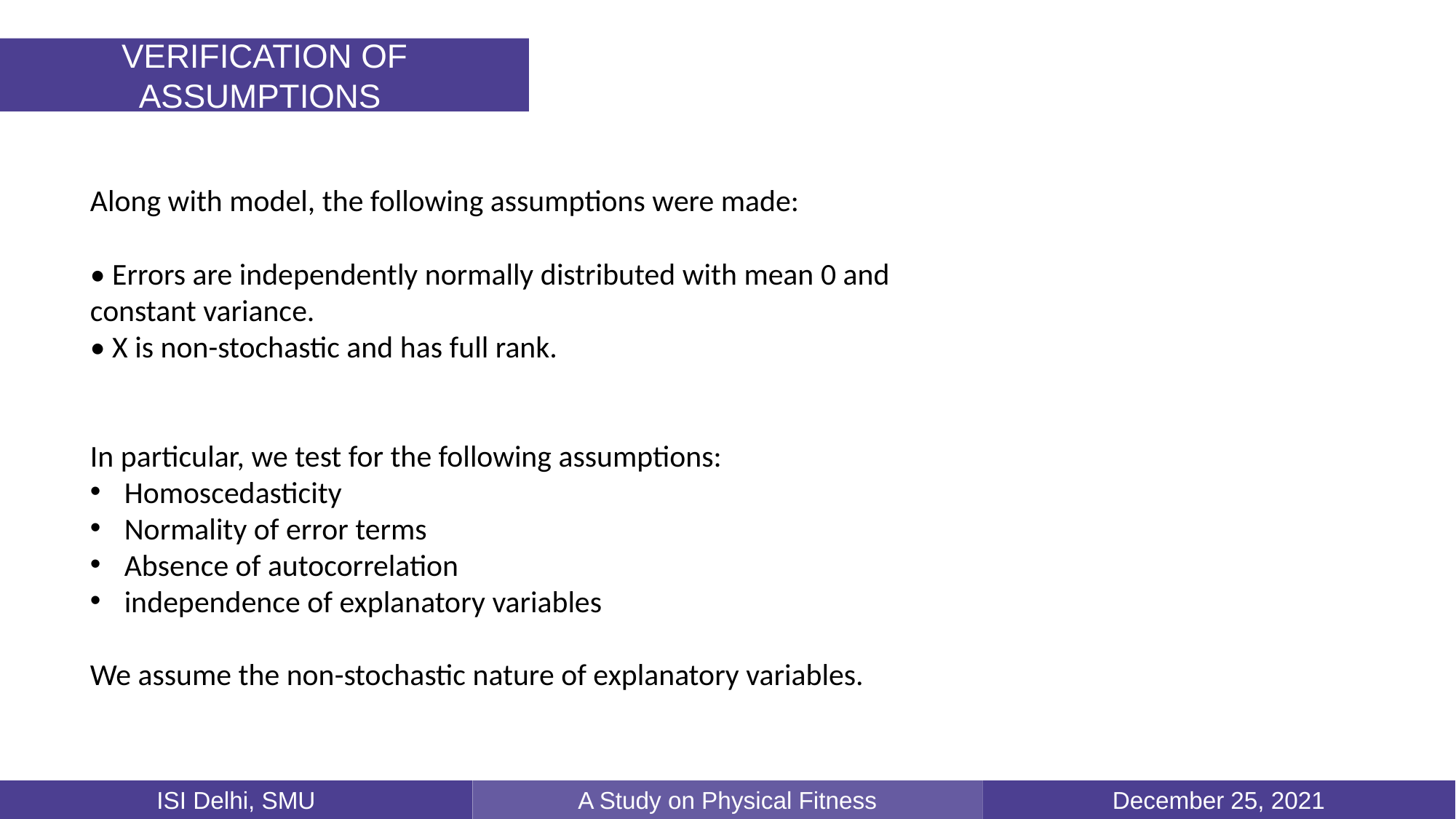

VERIFICATION OF ASSUMPTIONS
Along with model, the following assumptions were made:

• Errors are independently normally distributed with mean 0 and constant variance.
• X is non-stochastic and has full rank.

In particular, we test for the following assumptions:
Homoscedasticity
Normality of error terms
Absence of autocorrelation
independence of explanatory variables

We assume the non-stochastic nature of explanatory variables.
ISI Delhi, SMU
A Study on Physical Fitness
December 25, 2021